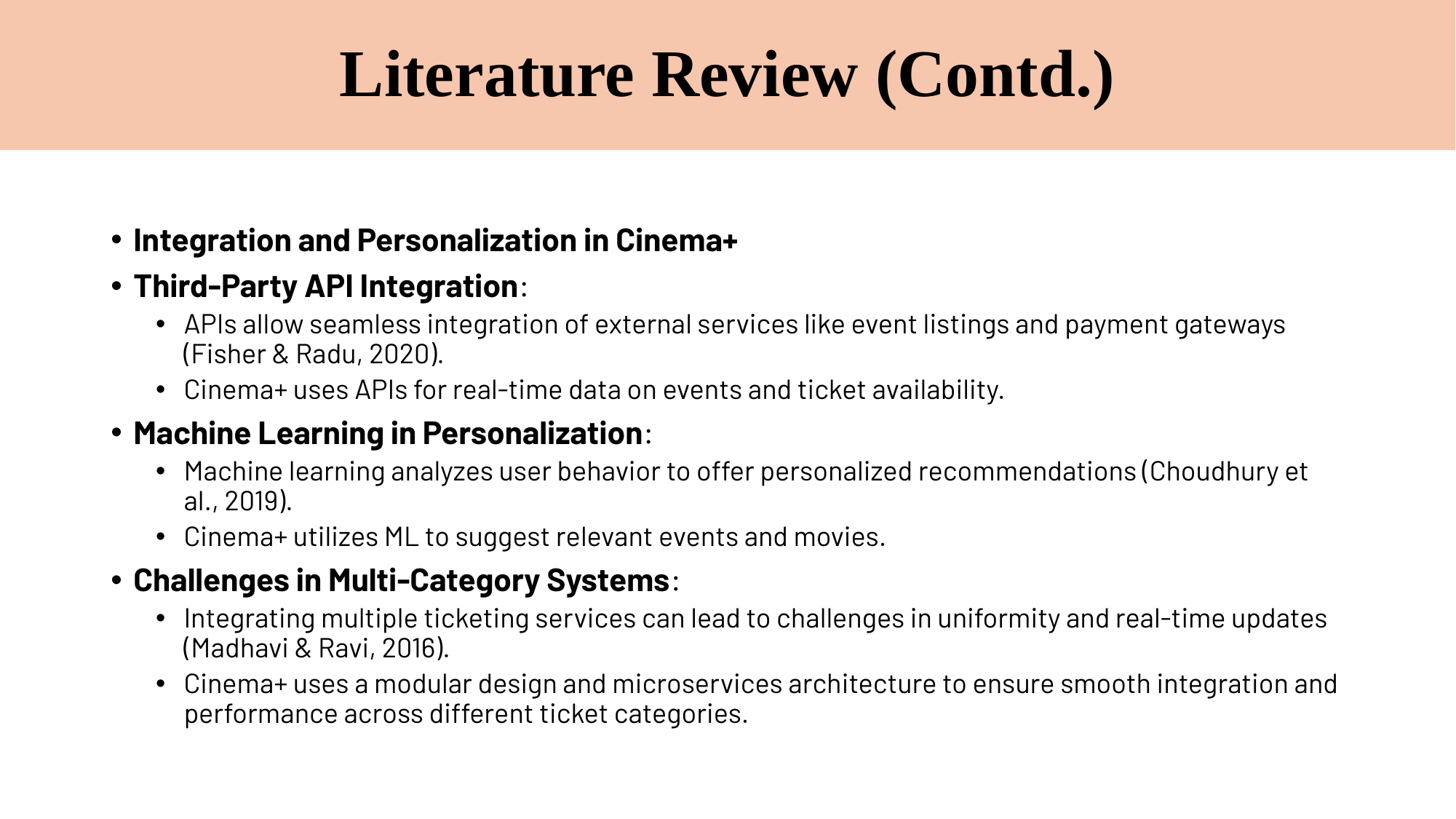

# Literature Review (Contd.)
Integration and Personalization in Cinema+
Third-Party API Integration:
APIs allow seamless integration of external services like event listings and payment gateways (Fisher & Radu, 2020).
Cinema+ uses APIs for real-time data on events and ticket availability.
Machine Learning in Personalization:
Machine learning analyzes user behavior to offer personalized recommendations (Choudhury et al., 2019).
Cinema+ utilizes ML to suggest relevant events and movies.
Challenges in Multi-Category Systems:
Integrating multiple ticketing services can lead to challenges in uniformity and real-time updates (Madhavi & Ravi, 2016).
Cinema+ uses a modular design and microservices architecture to ensure smooth integration and performance across different ticket categories.